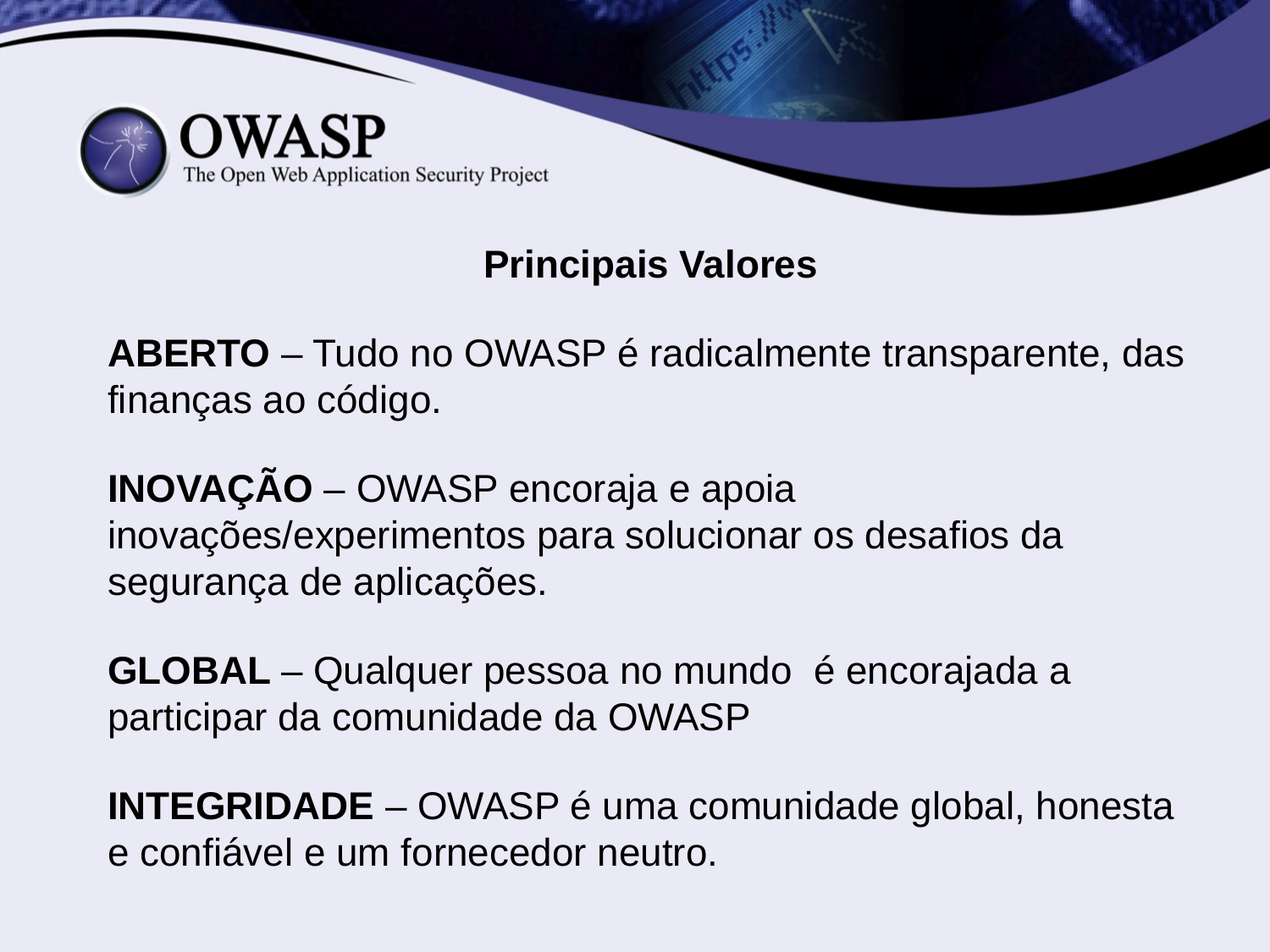

Principais Valores
ABERTO – Tudo no OWASP é radicalmente transparente, das finanças ao código.
INOVAÇÃO – OWASP encoraja e apoia inovações/experimentos para solucionar os desafios da segurança de aplicações.
GLOBAL – Qualquer pessoa no mundo  é encorajada a participar da comunidade da OWASP
INTEGRIDADE – OWASP é uma comunidade global, honesta e confiável e um fornecedor neutro.